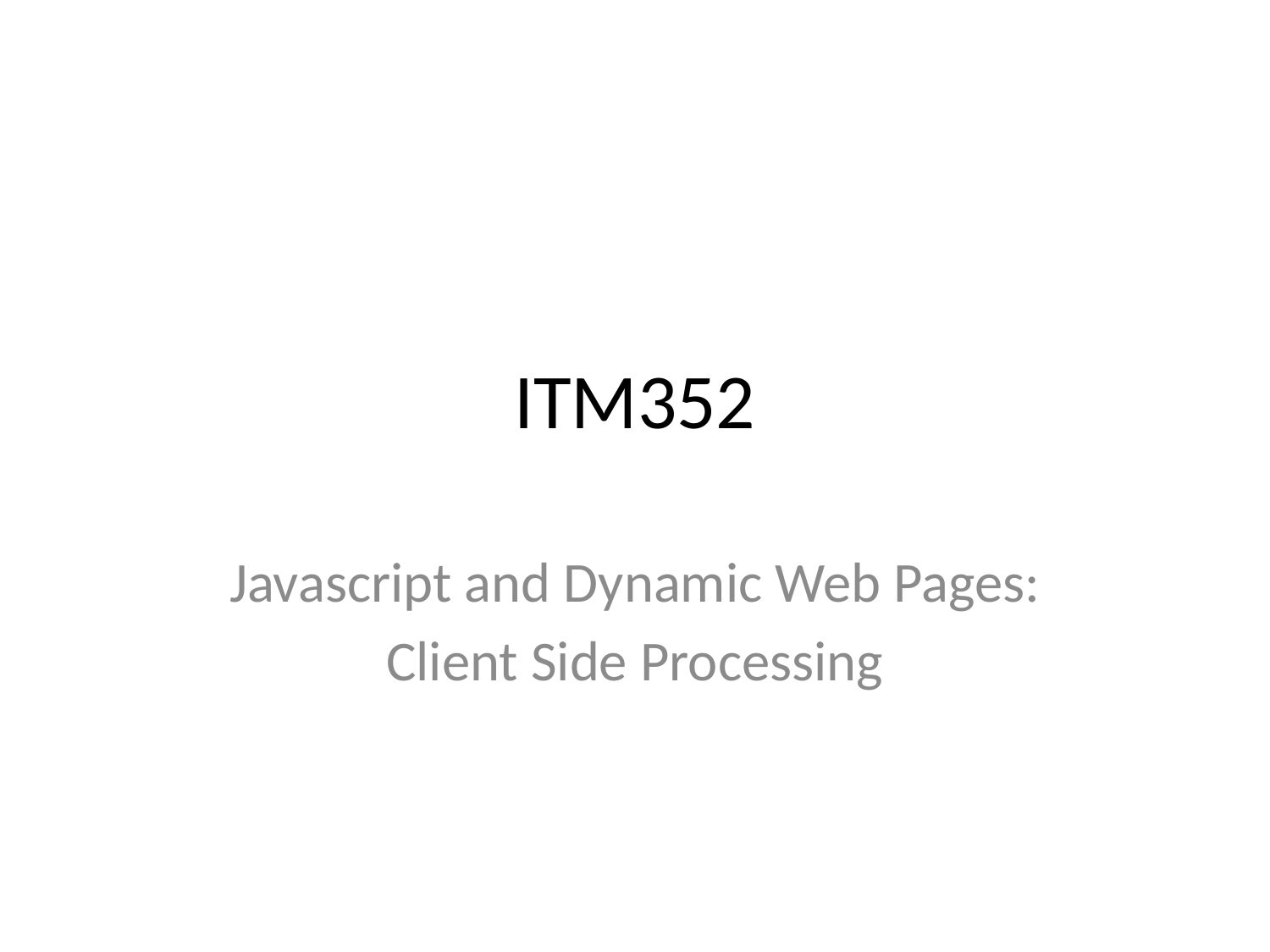

# ITM352
Javascript and Dynamic Web Pages:
Client Side Processing